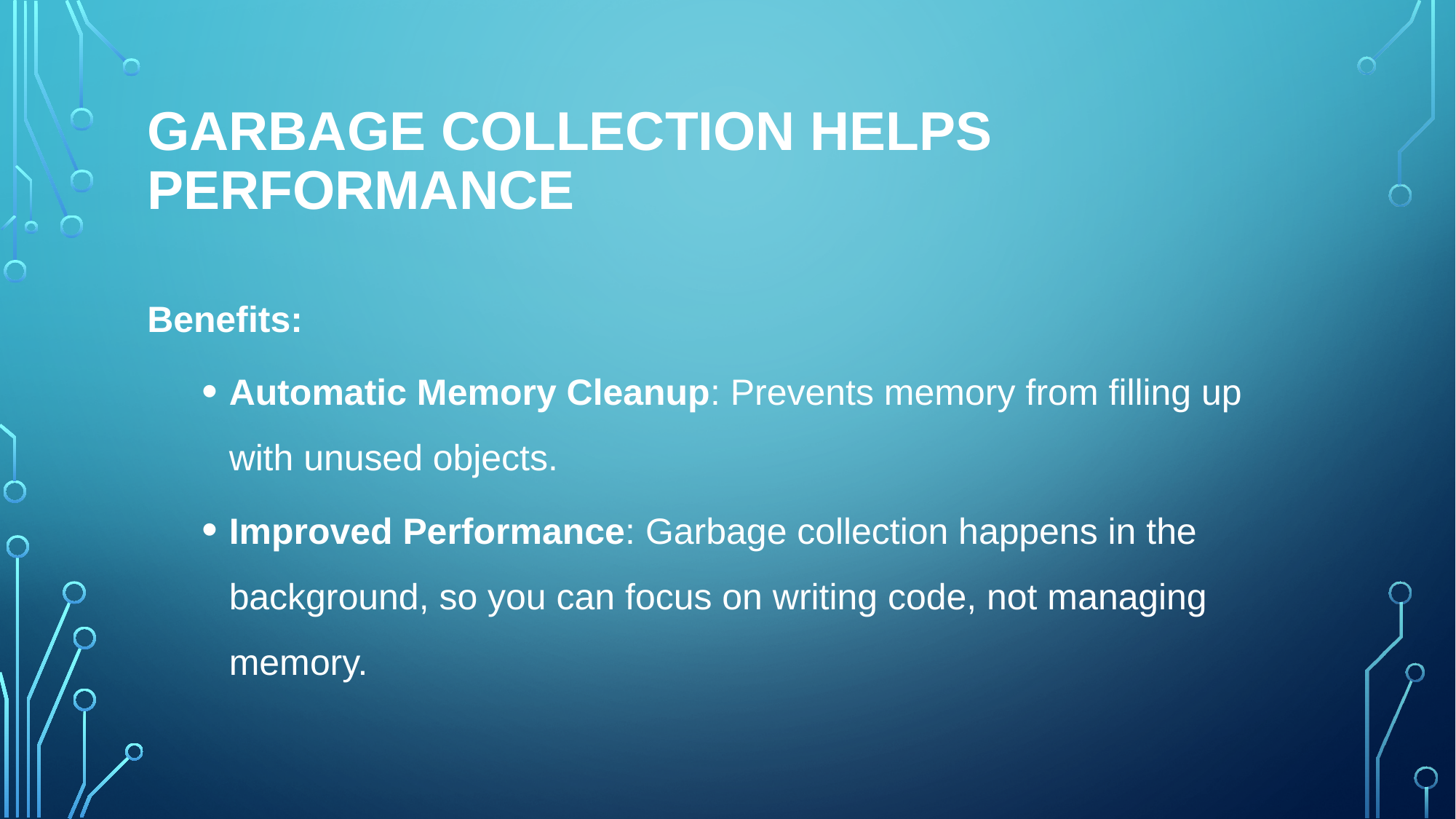

# Garbage Collection Helps Performance
Benefits:
Automatic Memory Cleanup: Prevents memory from filling up with unused objects.
Improved Performance: Garbage collection happens in the background, so you can focus on writing code, not managing memory.